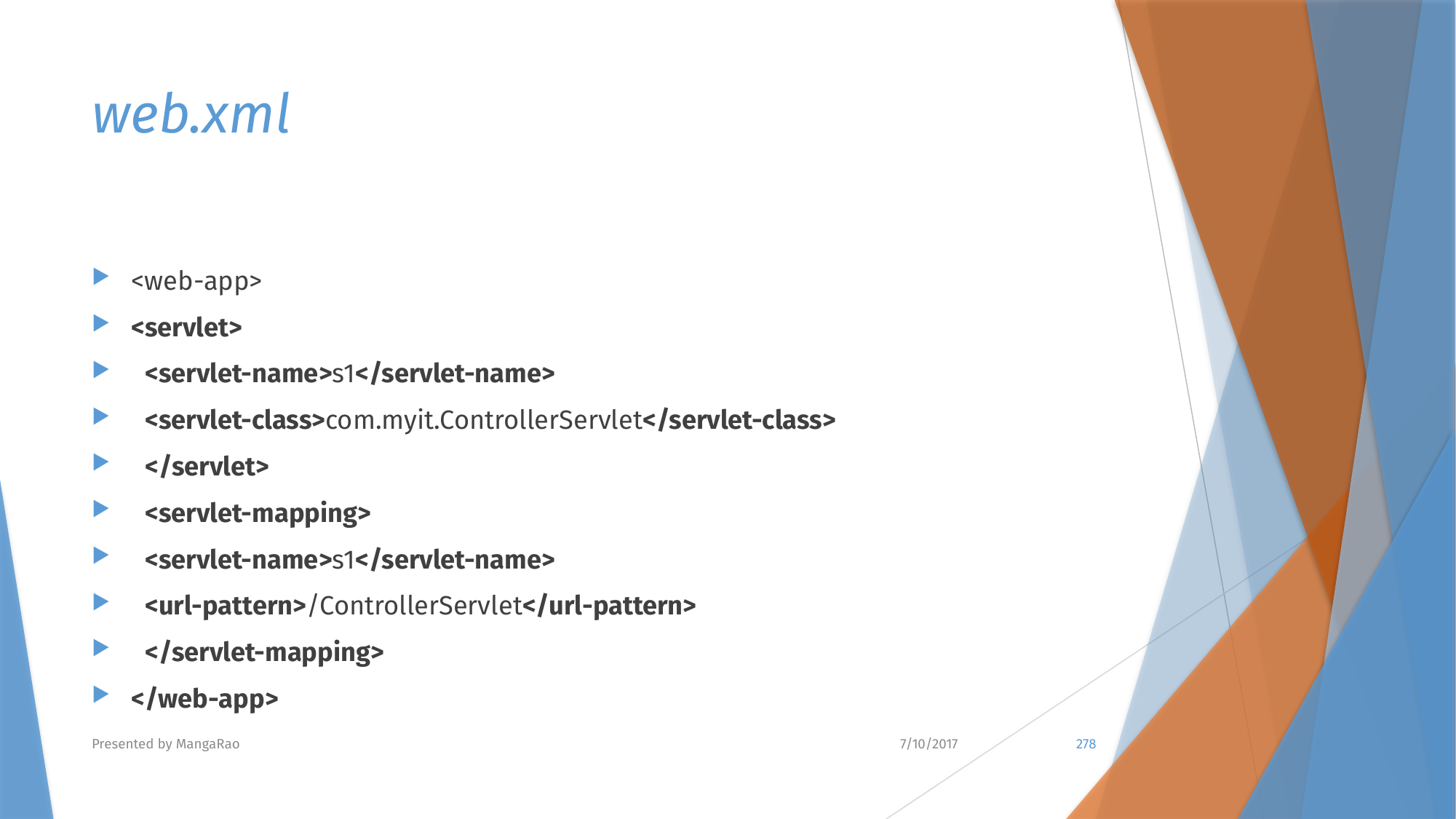

# web.xml
<web-app>
<servlet>
  <servlet-name>s1</servlet-name>
  <servlet-class>com.myit.ControllerServlet</servlet-class>
  </servlet>
  <servlet-mapping>
  <servlet-name>s1</servlet-name>
  <url-pattern>/ControllerServlet</url-pattern>
  </servlet-mapping>
</web-app>

Presented by MangaRao
7/10/2017
278